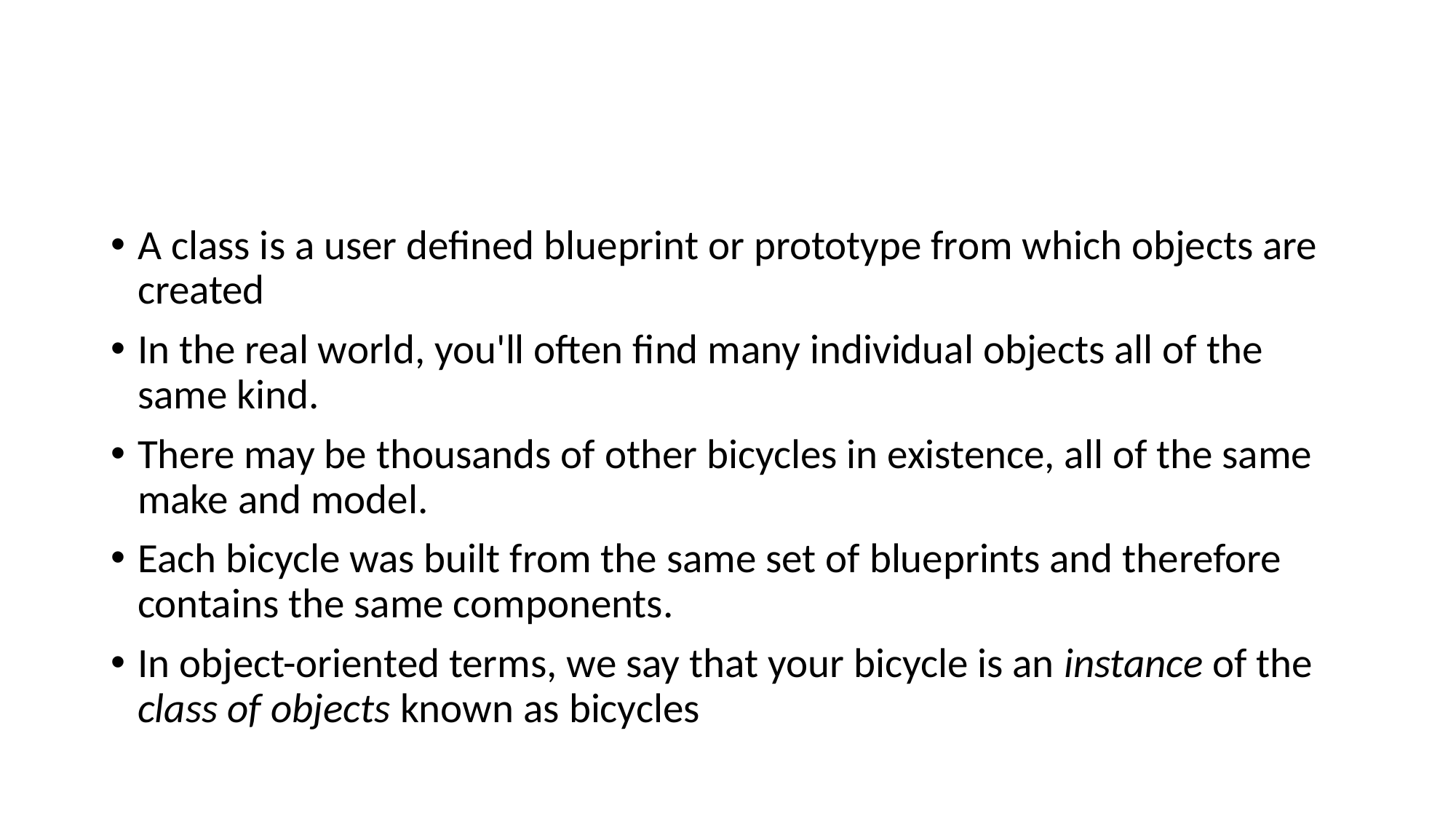

#
A class is a user defined blueprint or prototype from which objects are created
In the real world, you'll often find many individual objects all of the same kind.
There may be thousands of other bicycles in existence, all of the same make and model.
Each bicycle was built from the same set of blueprints and therefore contains the same components.
In object-oriented terms, we say that your bicycle is an instance of the class of objects known as bicycles